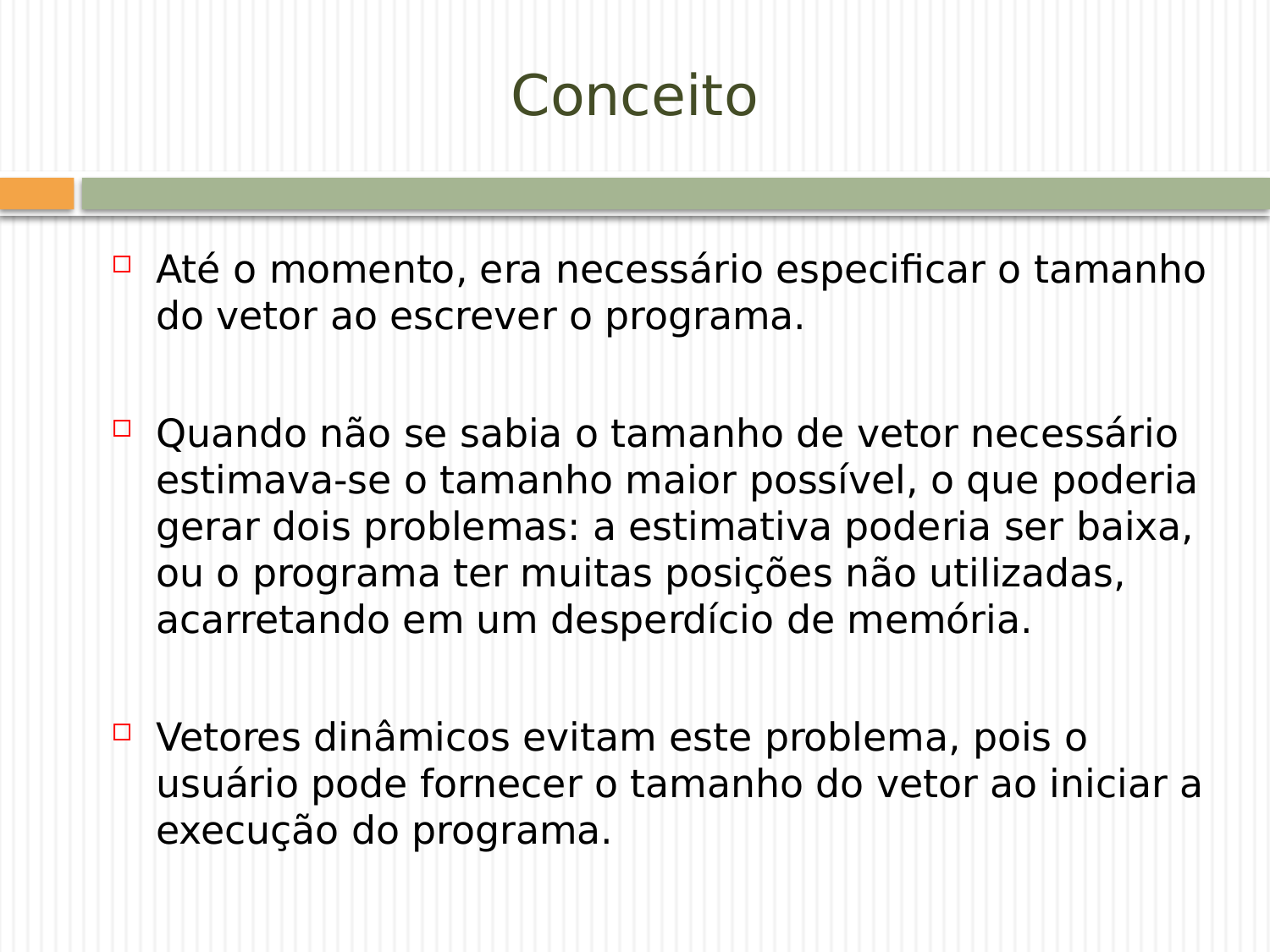

# Conceito
Até o momento, era necessário especificar o tamanho do vetor ao escrever o programa.

Quando não se sabia o tamanho de vetor necessário estimava-se o tamanho maior possível, o que poderia gerar dois problemas: a estimativa poderia ser baixa, ou o programa ter muitas posições não utilizadas, acarretando em um desperdício de memória.

Vetores dinâmicos evitam este problema, pois o usuário pode fornecer o tamanho do vetor ao iniciar a execução do programa.